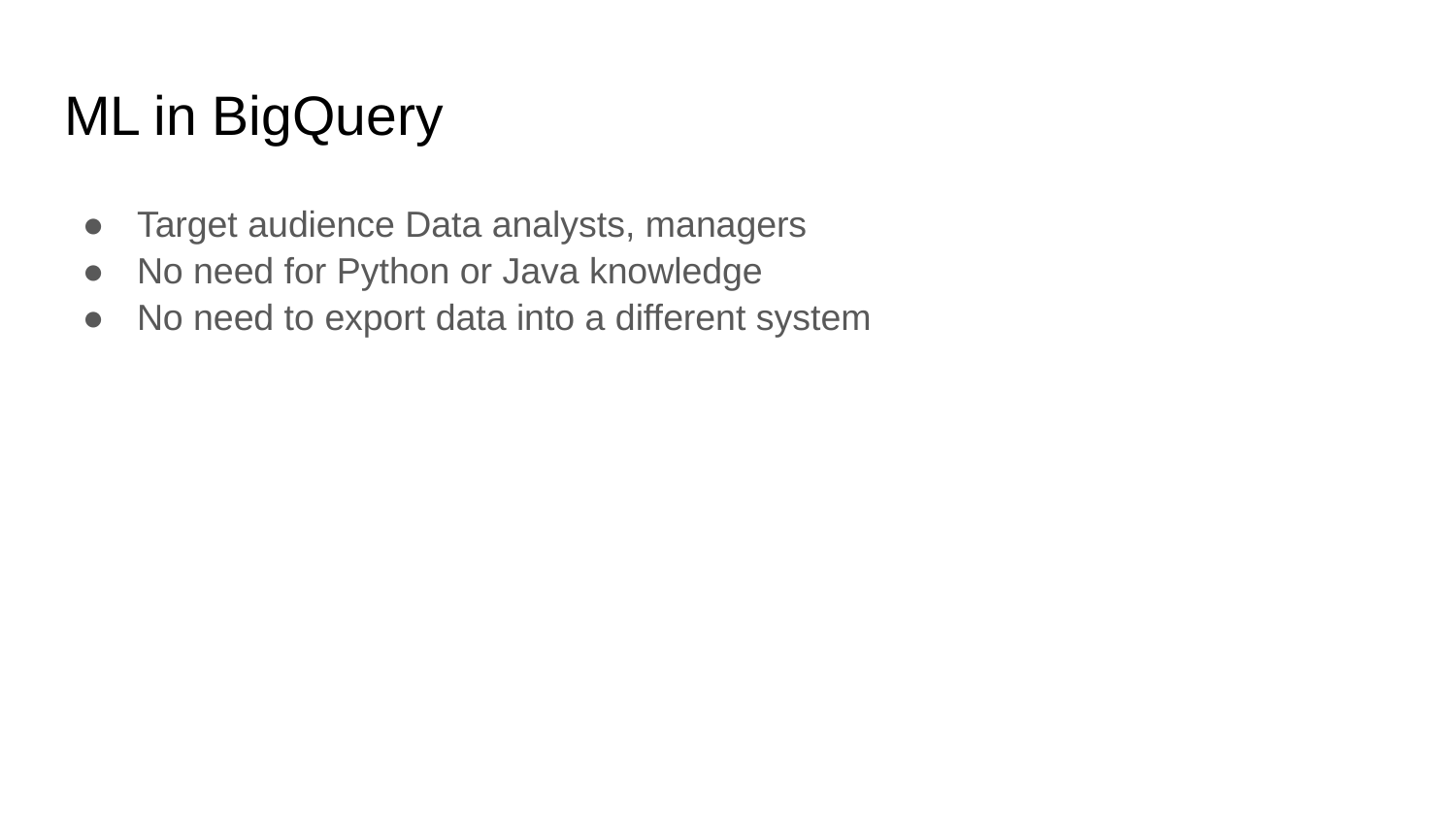

# ML in BigQuery
Target audience Data analysts, managers
No need for Python or Java knowledge
No need to export data into a different system